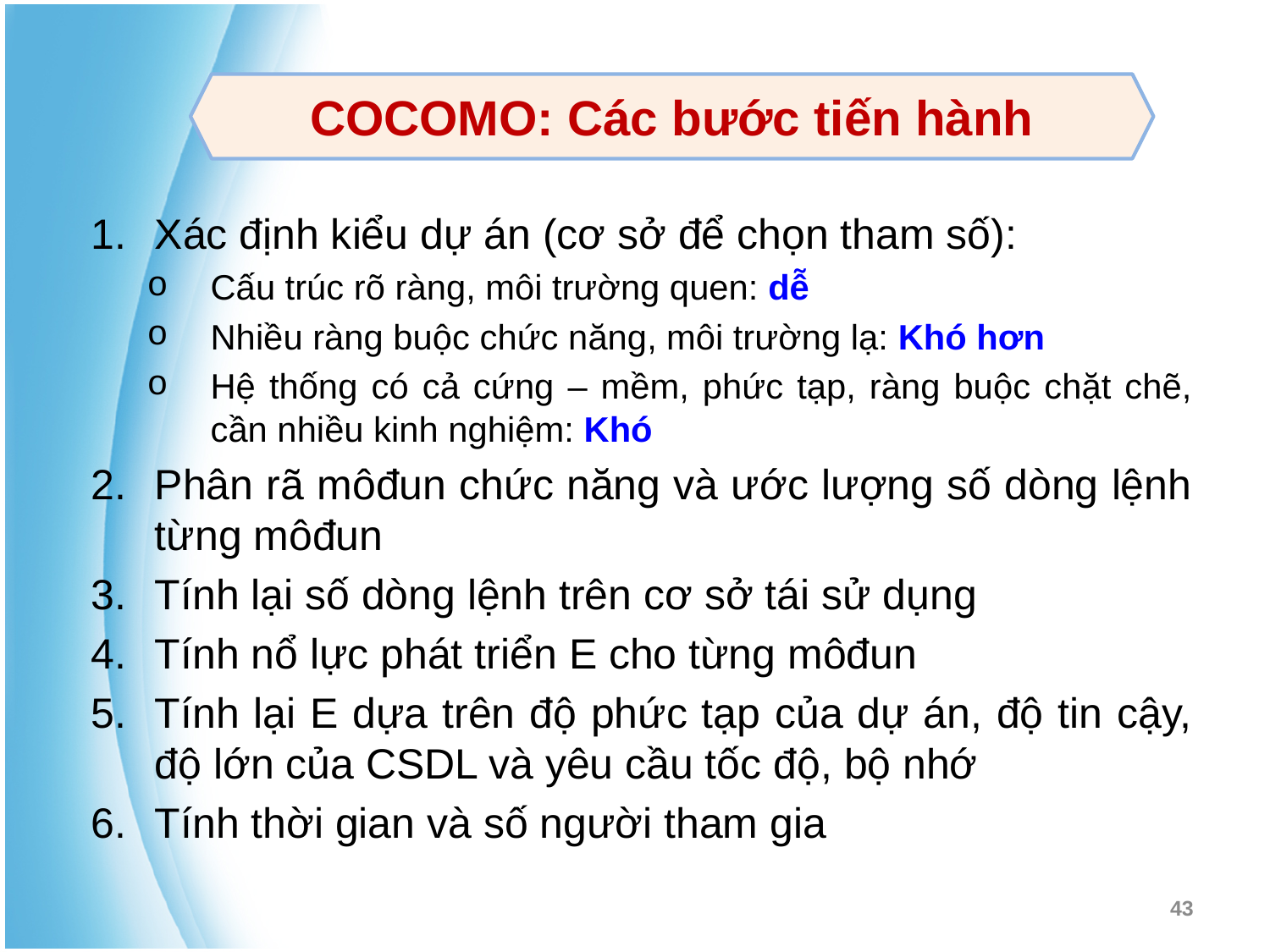

COCOMO: Các bước tiến hành
Xác định kiểu dự án (cơ sở để chọn tham số):
Cấu trúc rõ ràng, môi trường quen: dễ
Nhiều ràng buộc chức năng, môi trường lạ: Khó hơn
Hệ thống có cả cứng – mềm, phức tạp, ràng buộc chặt chẽ, cần nhiều kinh nghiệm: Khó
Phân rã môđun chức năng và ước lượng số dòng lệnh từng môđun
Tính lại số dòng lệnh trên cơ sở tái sử dụng
Tính nổ lực phát triển E cho từng môđun
Tính lại E dựa trên độ phức tạp của dự án, độ tin cậy, độ lớn của CSDL và yêu cầu tốc độ, bộ nhớ
Tính thời gian và số người tham gia
43